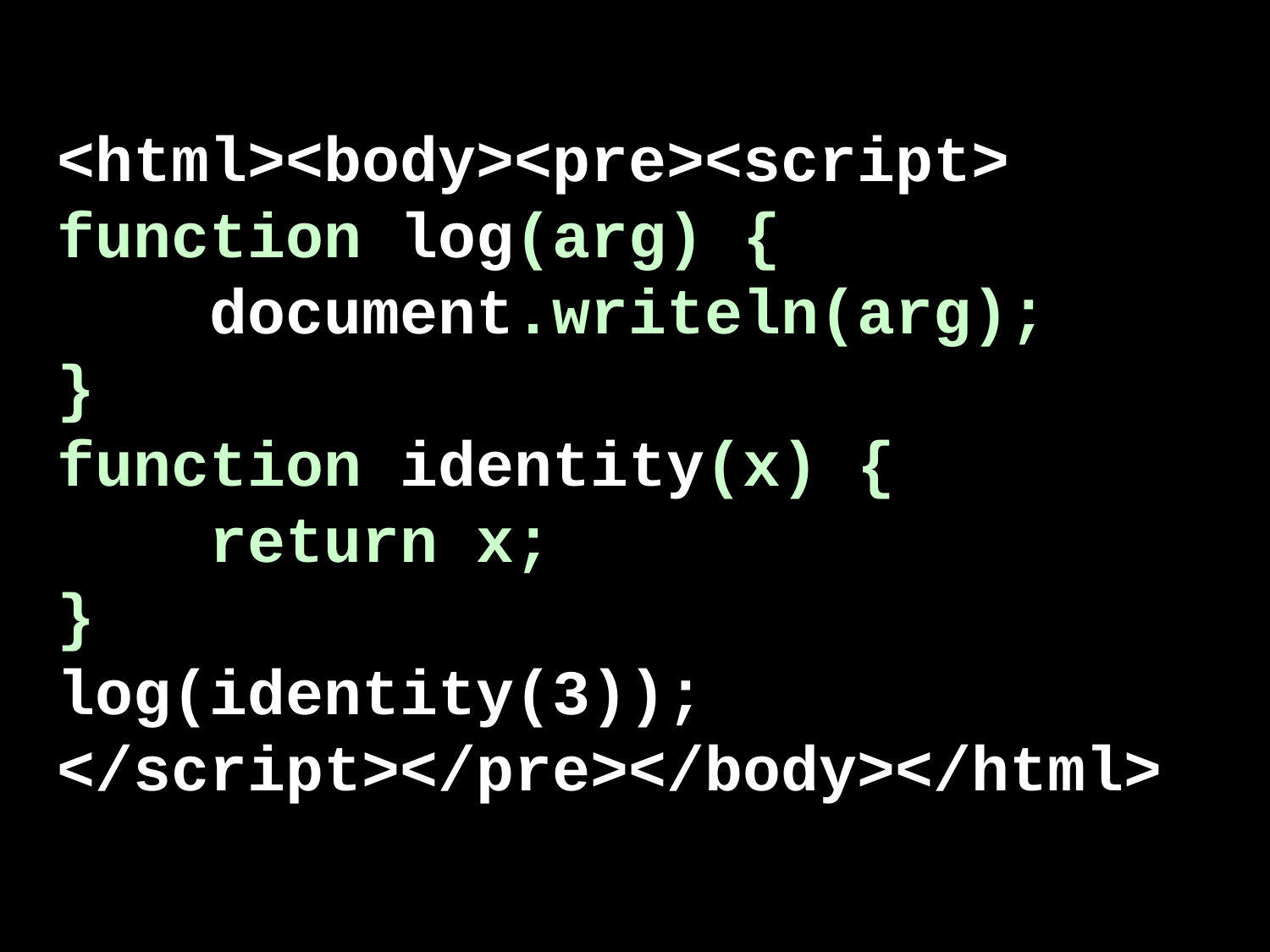

<html><body><pre><script>
function log(arg) {
    document.writeln(arg);
}
function identity(x) {
    return x;
}
log(identity(3));
</script></pre></body></html>